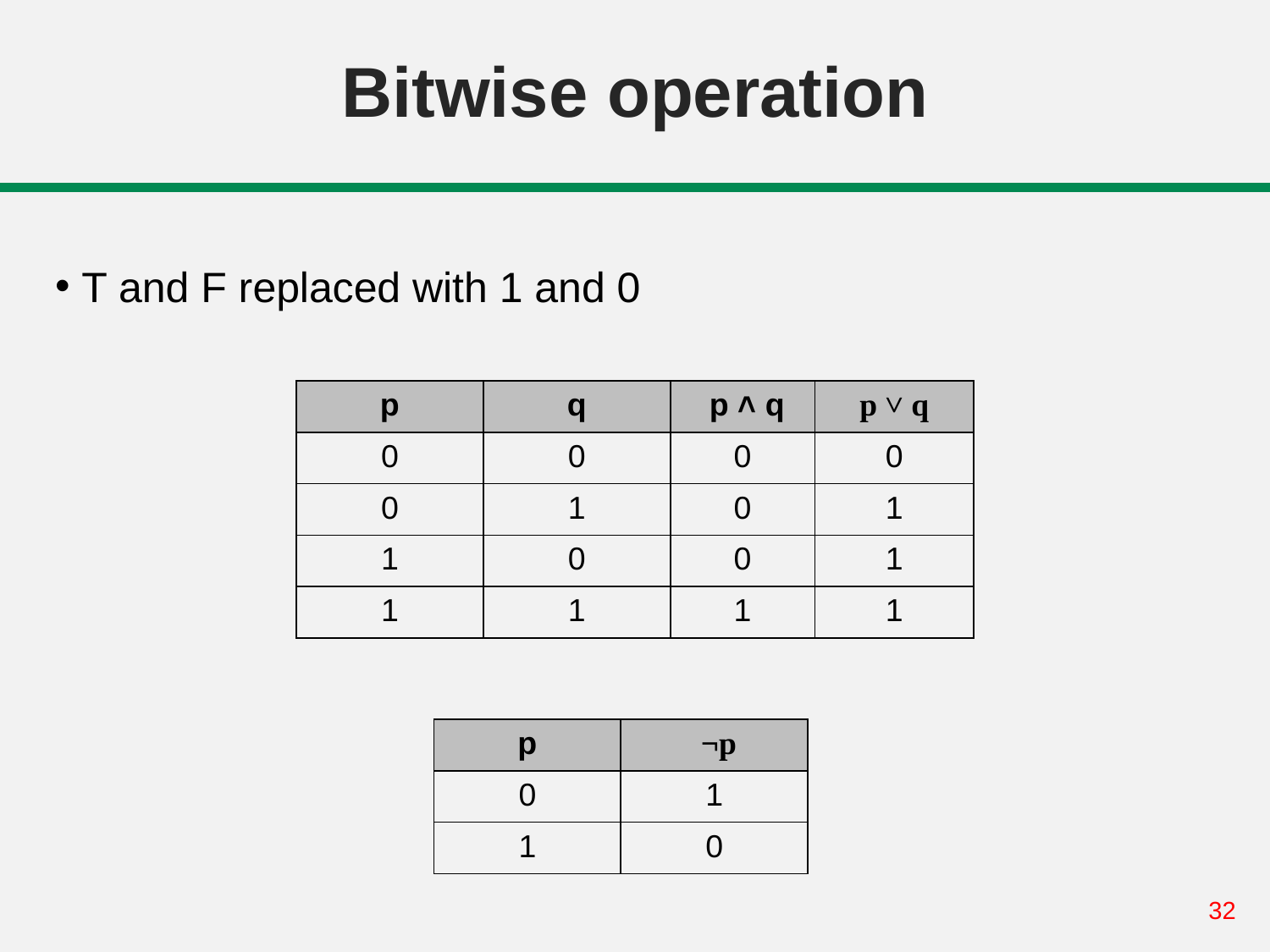

# Bitwise operation
 T and F replaced with 1 and 0
| p | q | p ˄ q | p ˅ q |
| --- | --- | --- | --- |
| 0 | 0 | 0 | 0 |
| 0 | 1 | 0 | 1 |
| 1 | 0 | 0 | 1 |
| 1 | 1 | 1 | 1 |
| p | ¬p |
| --- | --- |
| 0 | 1 |
| 1 | 0 |